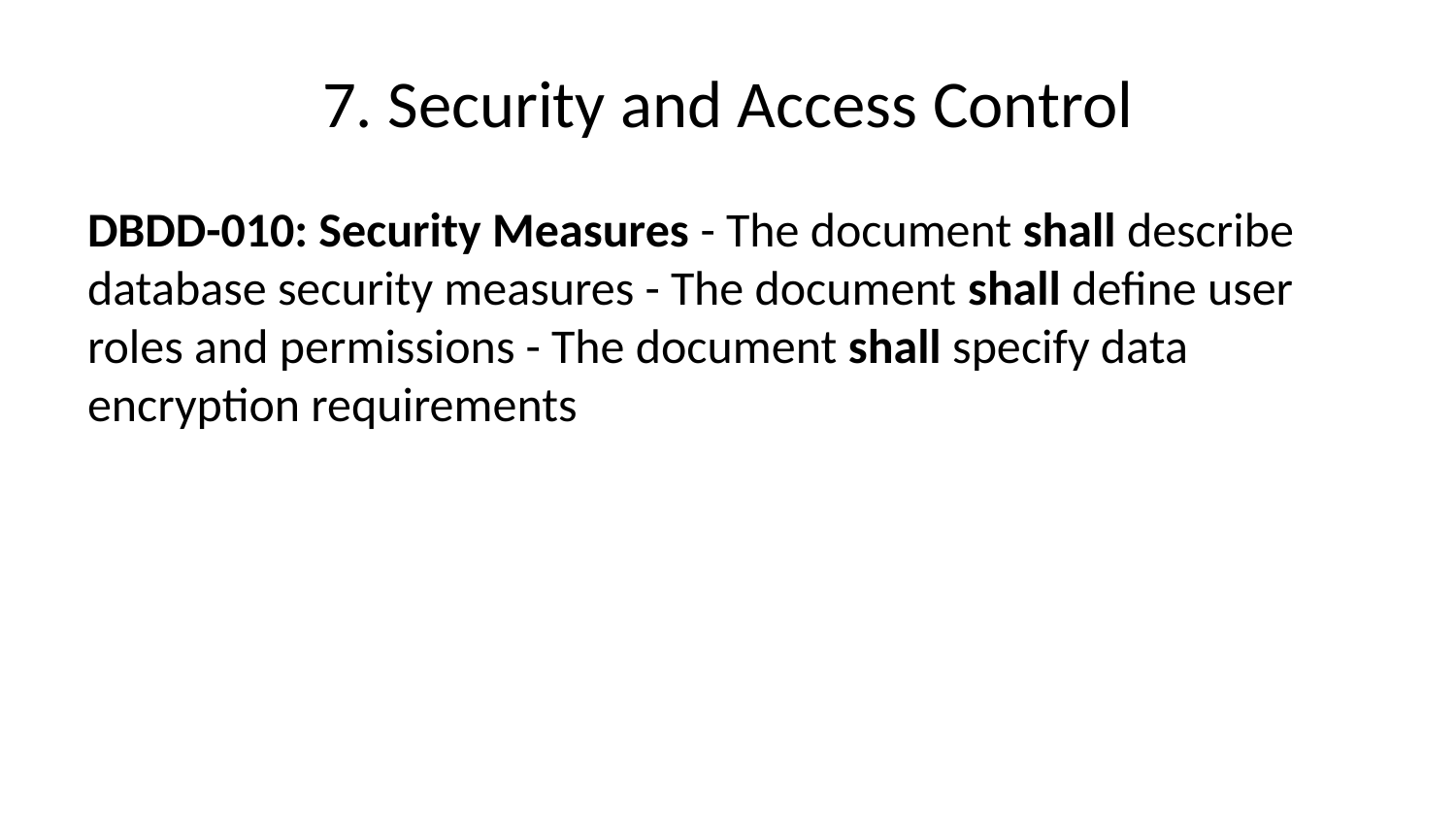

# 7. Security and Access Control
DBDD-010: Security Measures - The document shall describe database security measures - The document shall define user roles and permissions - The document shall specify data encryption requirements